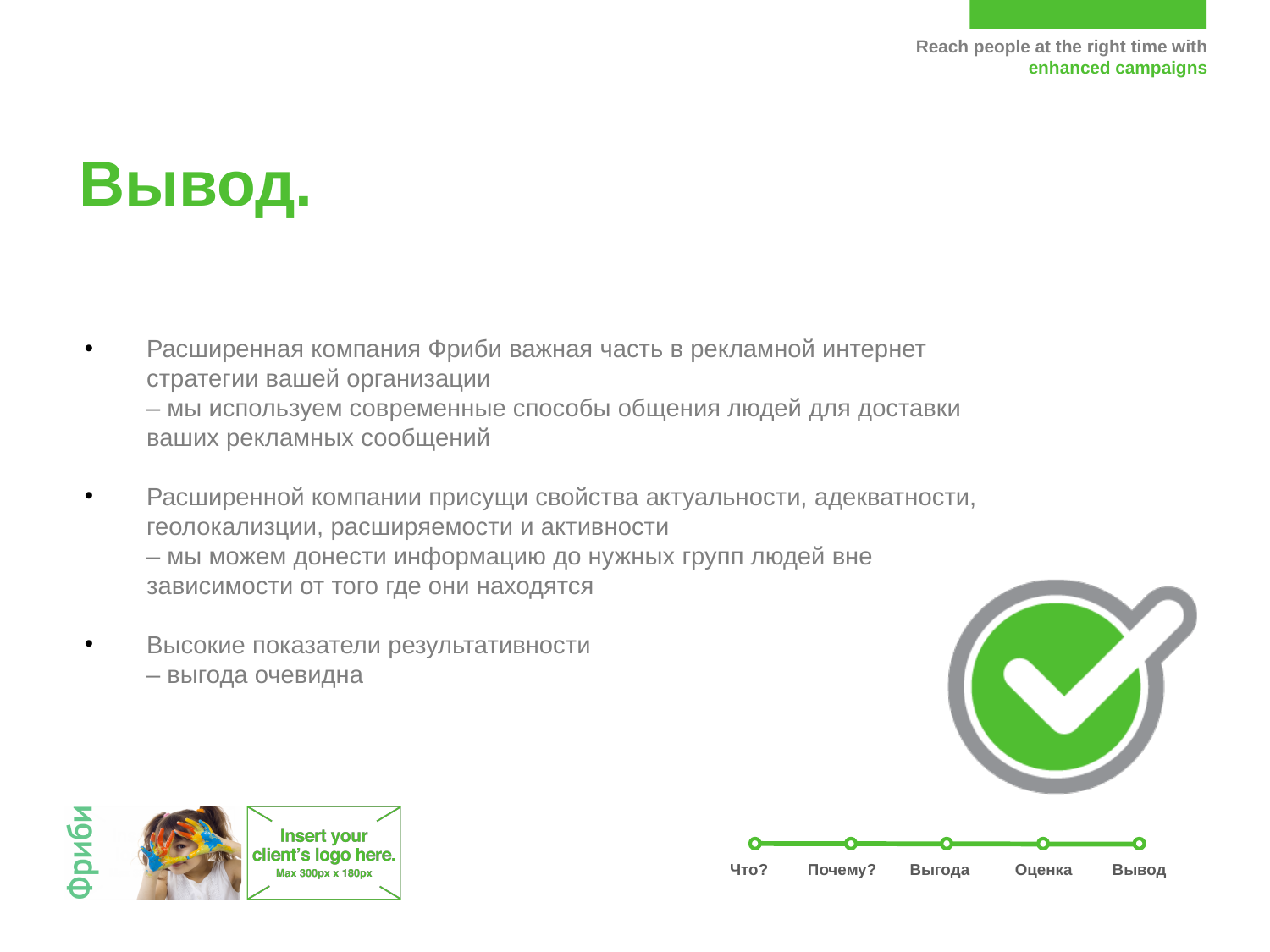

Вывод.
Расширенная компания Фриби важная часть в рекламной интернет стратегии вашей организации
– мы используем современные способы общения людей для доставки ваших рекламных сообщений

Расширенной компании присущи свойства актуальности, адекватности, геолокализции, расширяемости и активности
– мы можем донести информацию до нужных групп людей вне зависимости от того где они находятся

Высокие показатели результативности
– выгода очевидна

Почему?
Выгода
Оценка
Вывод
Что?